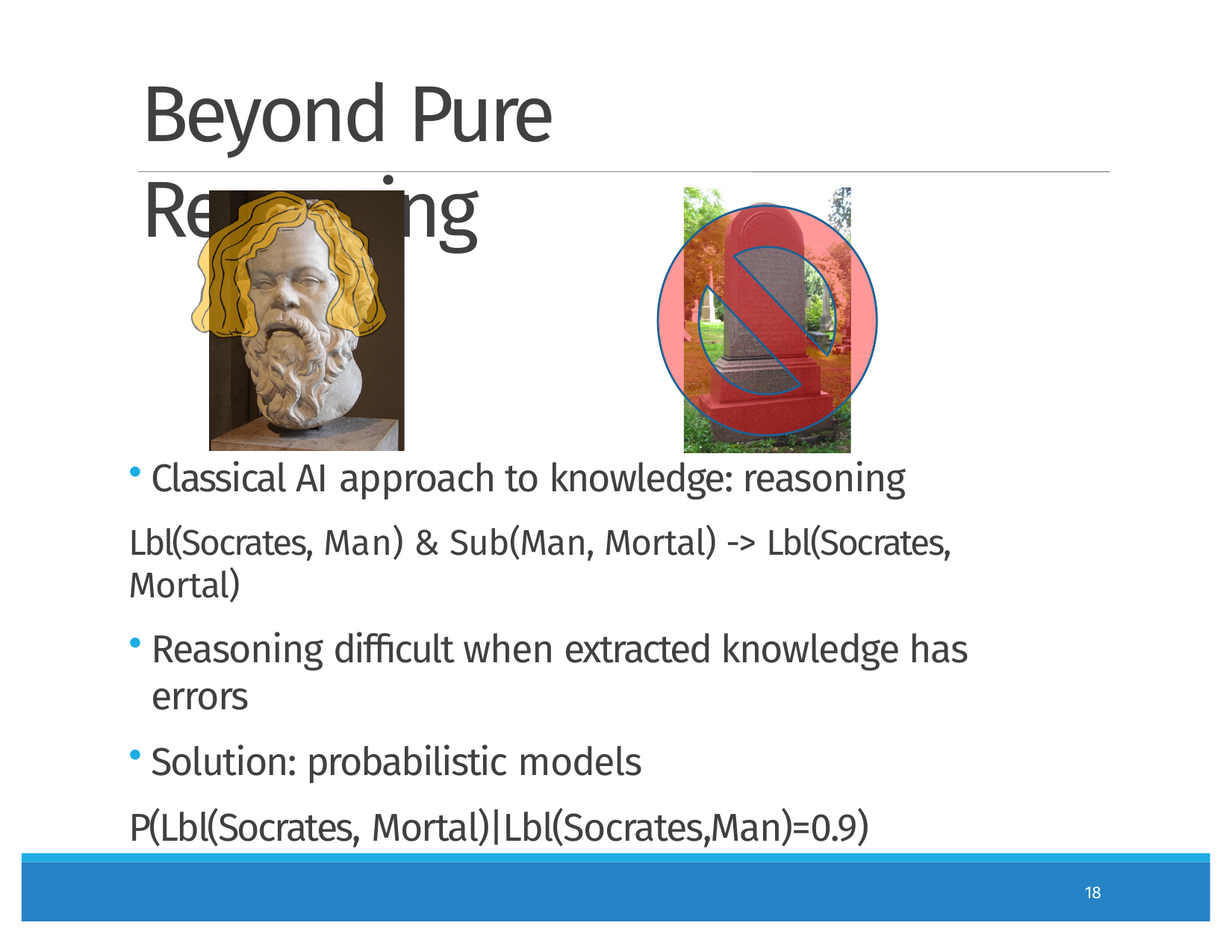

# Beyond Pure Reasoning

Classical AI approach to knowledge: reasoning
Lbl(Socrates, Man) & Sub(Man, Mortal) -> Lbl(Socrates, Mortal)
Reasoning difficult when extracted knowledge has errors
Solution: probabilistic models
P(Lbl(Socrates, Mortal)|Lbl(Socrates,Man)=0.9)
18